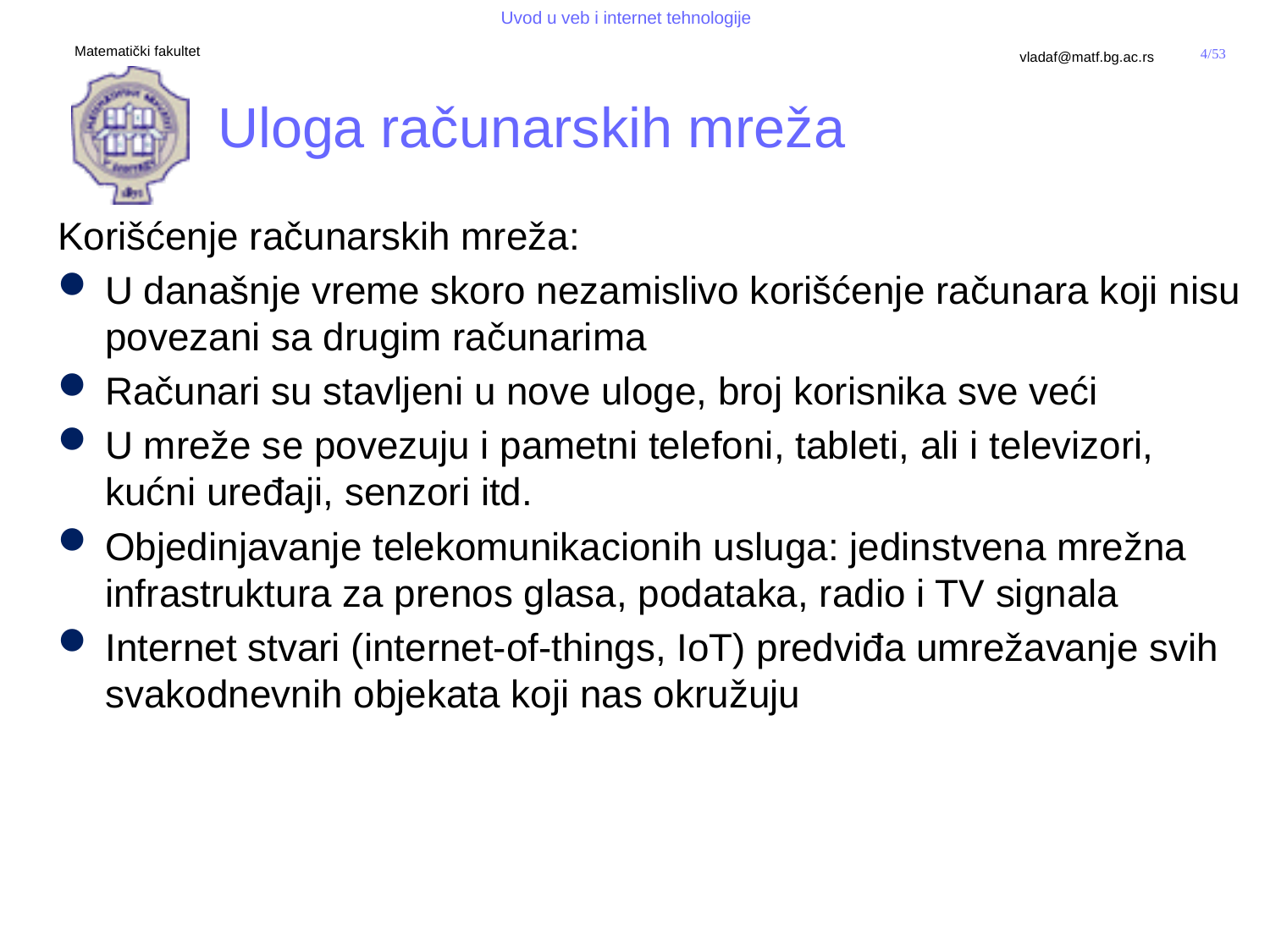

# Uloga računarskih mreža
Korišćenje računarskih mreža:
U današnje vreme skoro nezamislivo korišćenje računara koji nisu povezani sa drugim računarima
Računari su stavljeni u nove uloge, broj korisnika sve veći
U mreže se povezuju i pametni telefoni, tableti, ali i televizori, kućni uređaji, senzori itd.
Objedinjavanje telekomunikacionih usluga: jedinstvena mrežna infrastruktura za prenos glasa, podataka, radio i TV signala
Internet stvari (internet-of-things, IoT) predviđa umrežavanje svih svakodnevnih objekata koji nas okružuju